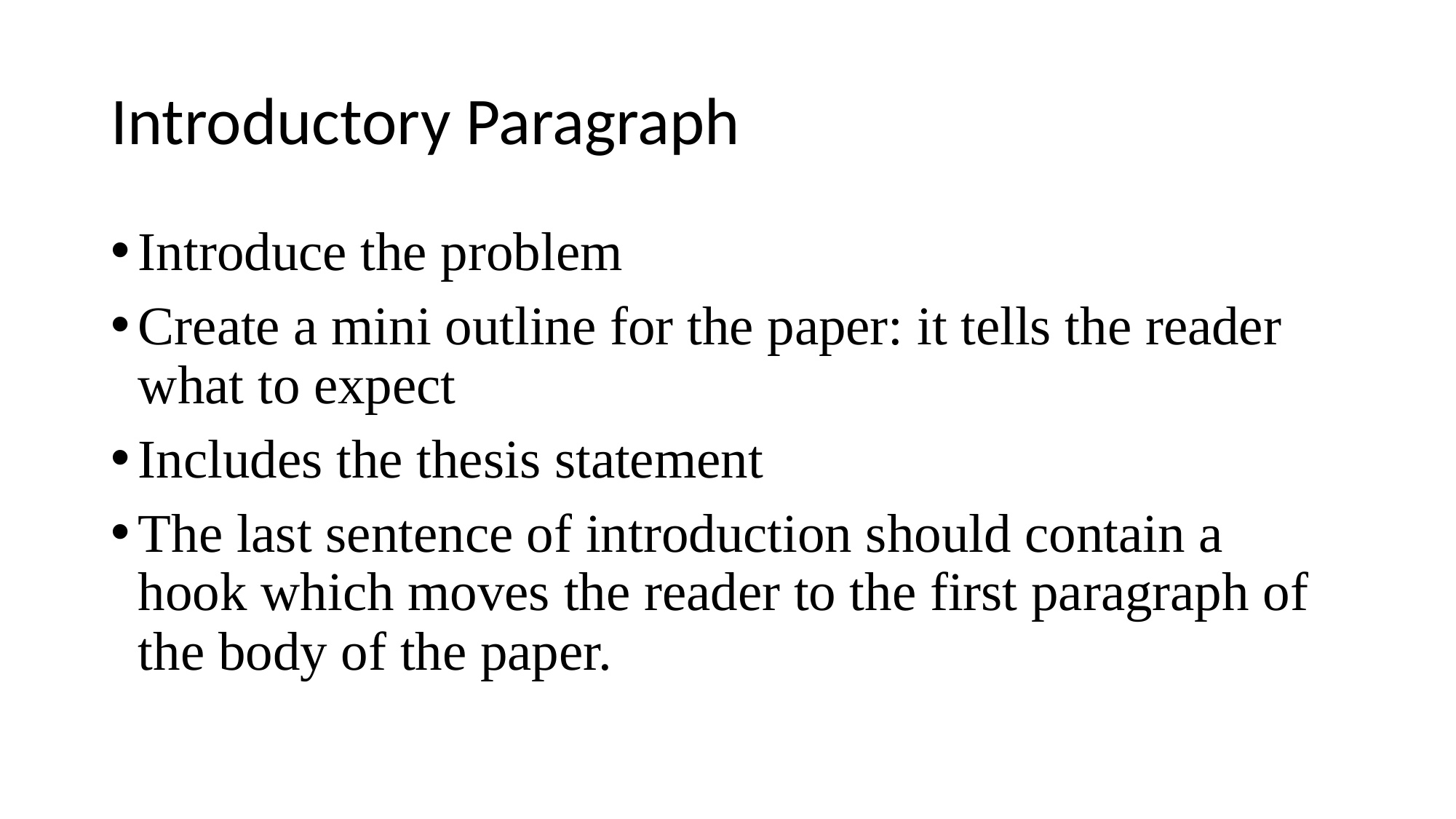

# Introductory Paragraph
Introduce the problem
Create a mini outline for the paper: it tells the reader what to expect
Includes the thesis statement
The last sentence of introduction should contain a hook which moves the reader to the first paragraph of the body of the paper.